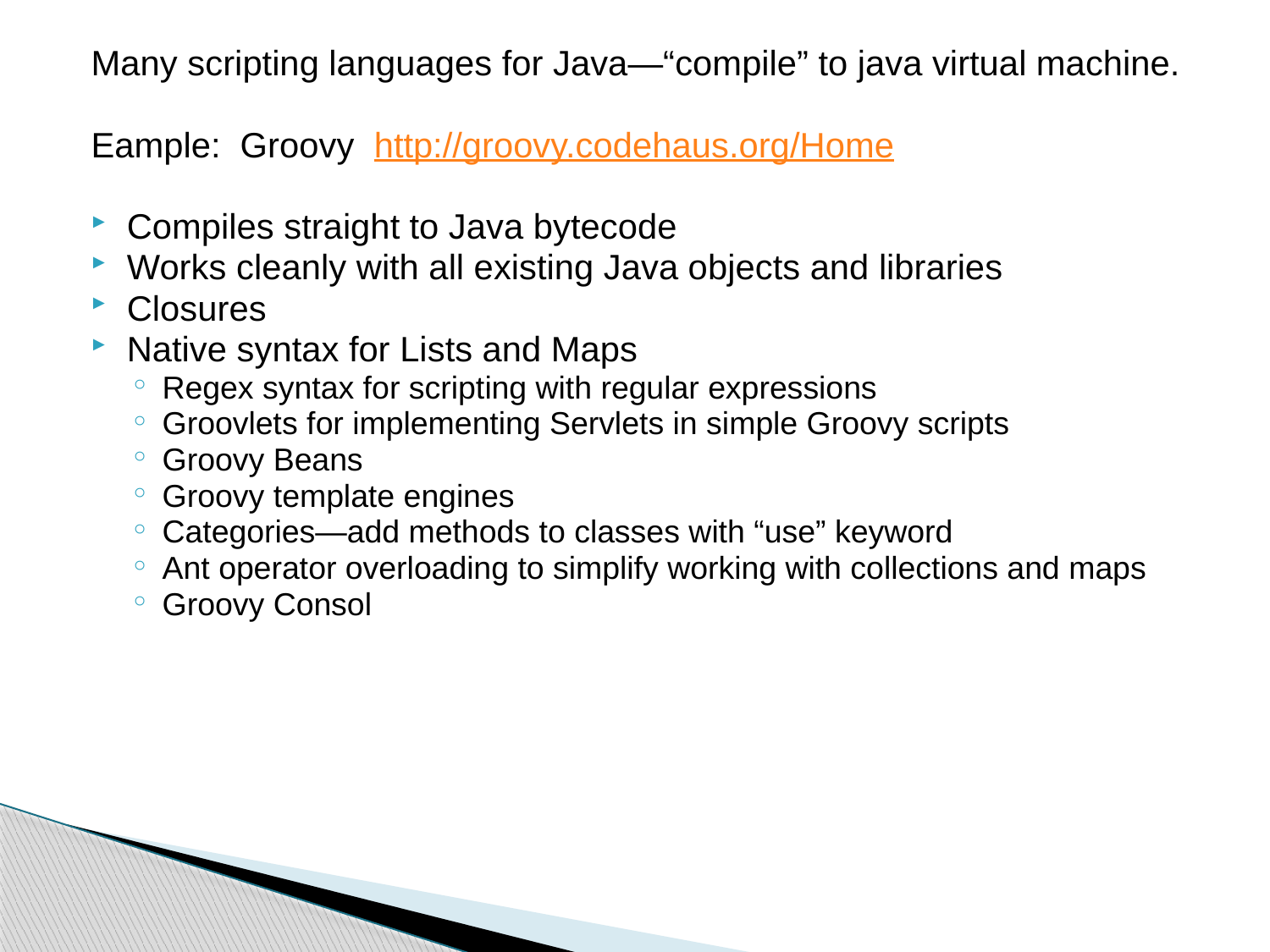

Many scripting languages for Java—“compile” to java virtual machine.

Eample:  Groovy  http://groovy.codehaus.org/Home

Compiles straight to Java bytecode
Works cleanly with all existing Java objects and libraries
Closures
Native syntax for Lists and Maps
Regex syntax for scripting with regular expressions
Groovlets for implementing Servlets in simple Groovy scripts
Groovy Beans
Groovy template engines
Categories—add methods to classes with “use” keyword
Ant operator overloading to simplify working with collections and maps
Groovy Consol